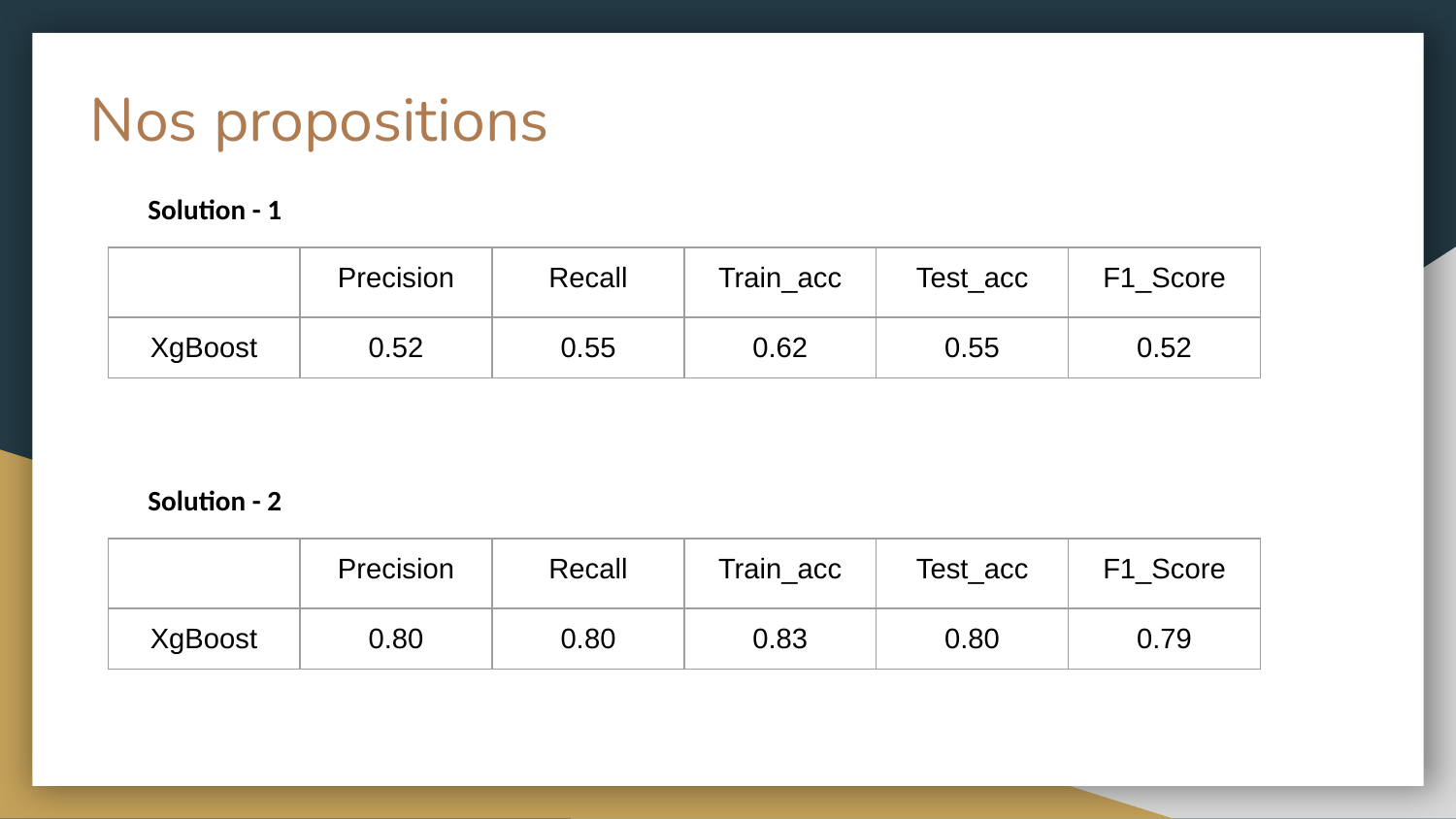

# Nos propositions
Solution - 1
|  | Precision | Recall | Train\_acc | Test\_acc | F1\_Score |
| --- | --- | --- | --- | --- | --- |
| XgBoost | 0.52 | 0.55 | 0.62 | 0.55 | 0.52 |
Solution - 2
|  | Precision | Recall | Train\_acc | Test\_acc | F1\_Score |
| --- | --- | --- | --- | --- | --- |
| XgBoost | 0.80 | 0.80 | 0.83 | 0.80 | 0.79 |